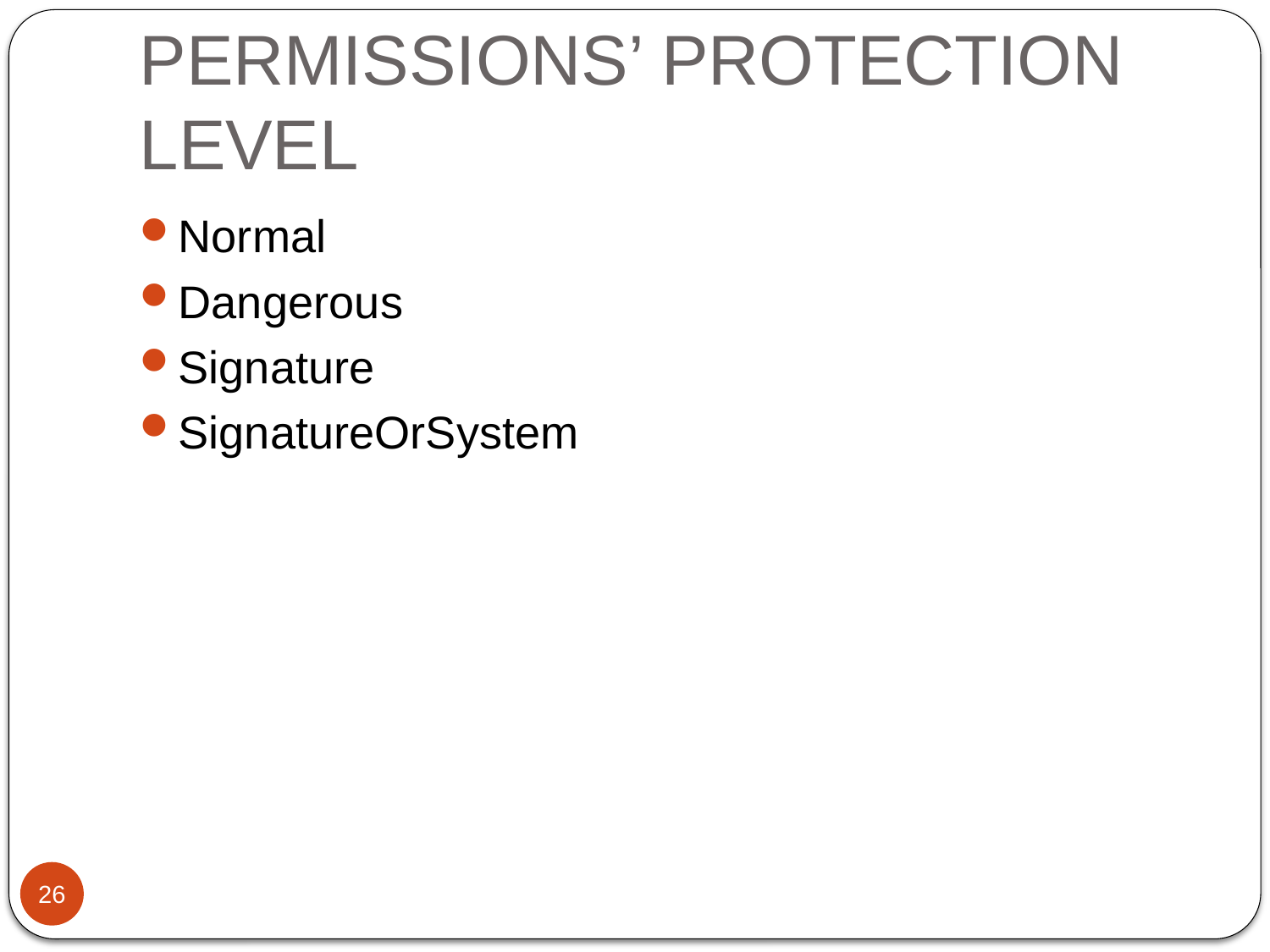

# Permissions’ Protection Level
Normal
Dangerous
Signature
SignatureOrSystem
26